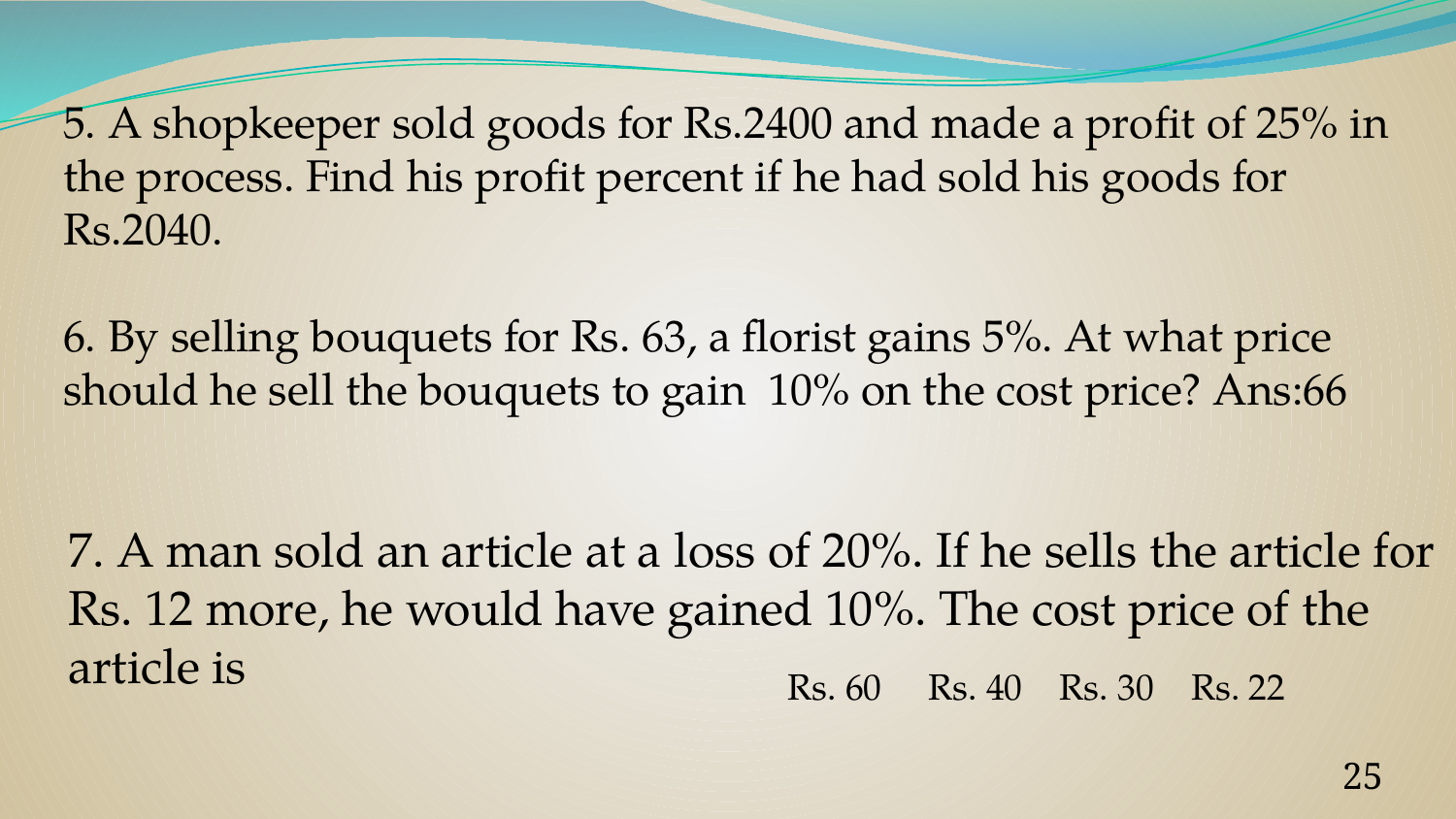

5. A shopkeeper sold goods for Rs.2400 and made a profit of 25% in the process. Find his profit percent if he had sold his goods for Rs.2040.

6. By selling bouquets for Rs. 63, a florist gains 5%. At what price should he sell the bouquets to gain  10% on the cost price? Ans:66

7. A man sold an article at a loss of 20%. If he sells the article for Rs. 12 more, he would have gained 10%. The cost price of the article is

Rs. 60     Rs. 40    Rs. 30    Rs. 22
25